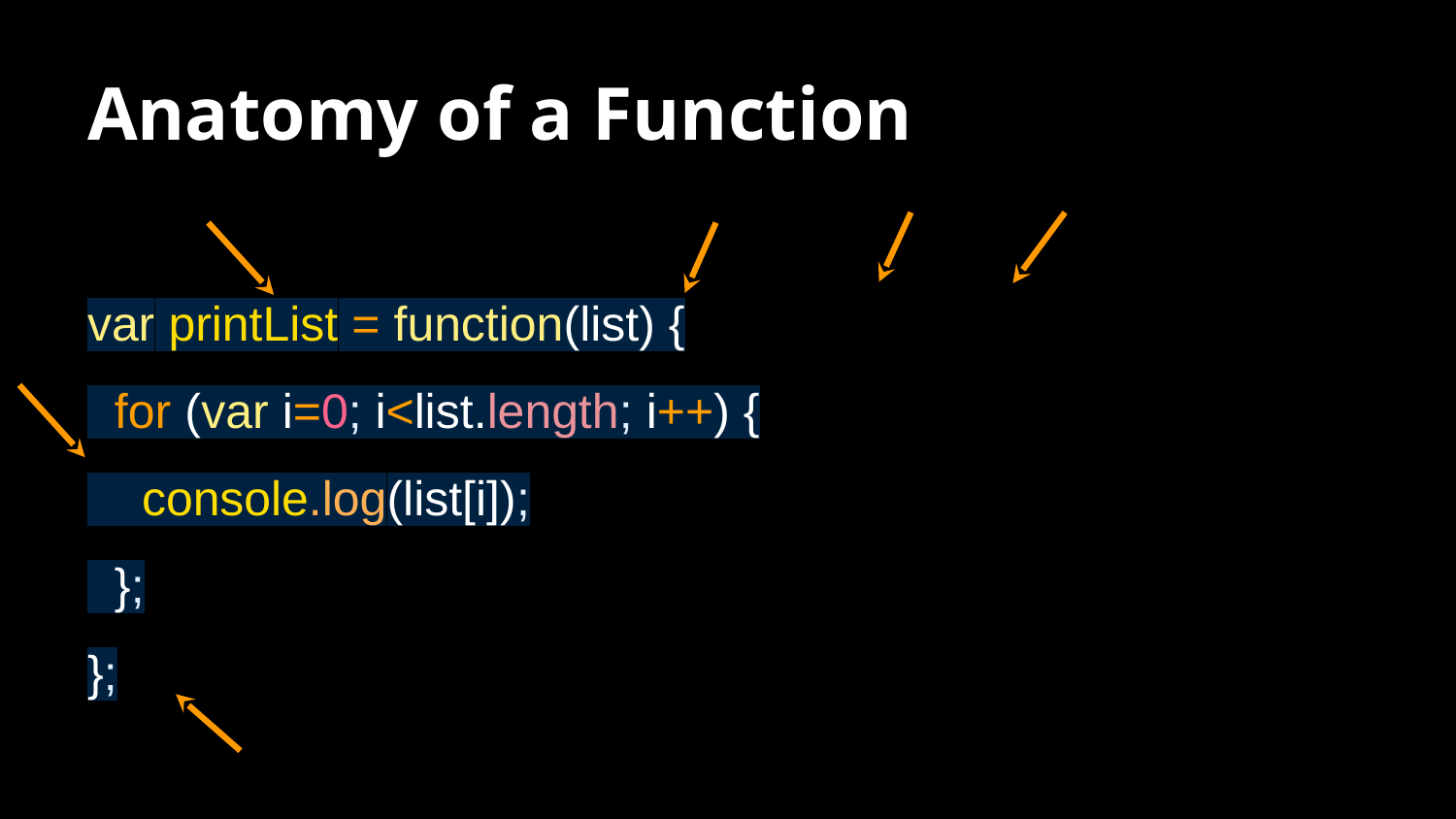

# Anatomy of a Function

var printList = function(list) {
  for (var i=0; i<list.length; i++) {
    console.log(list[i]);
  };
};